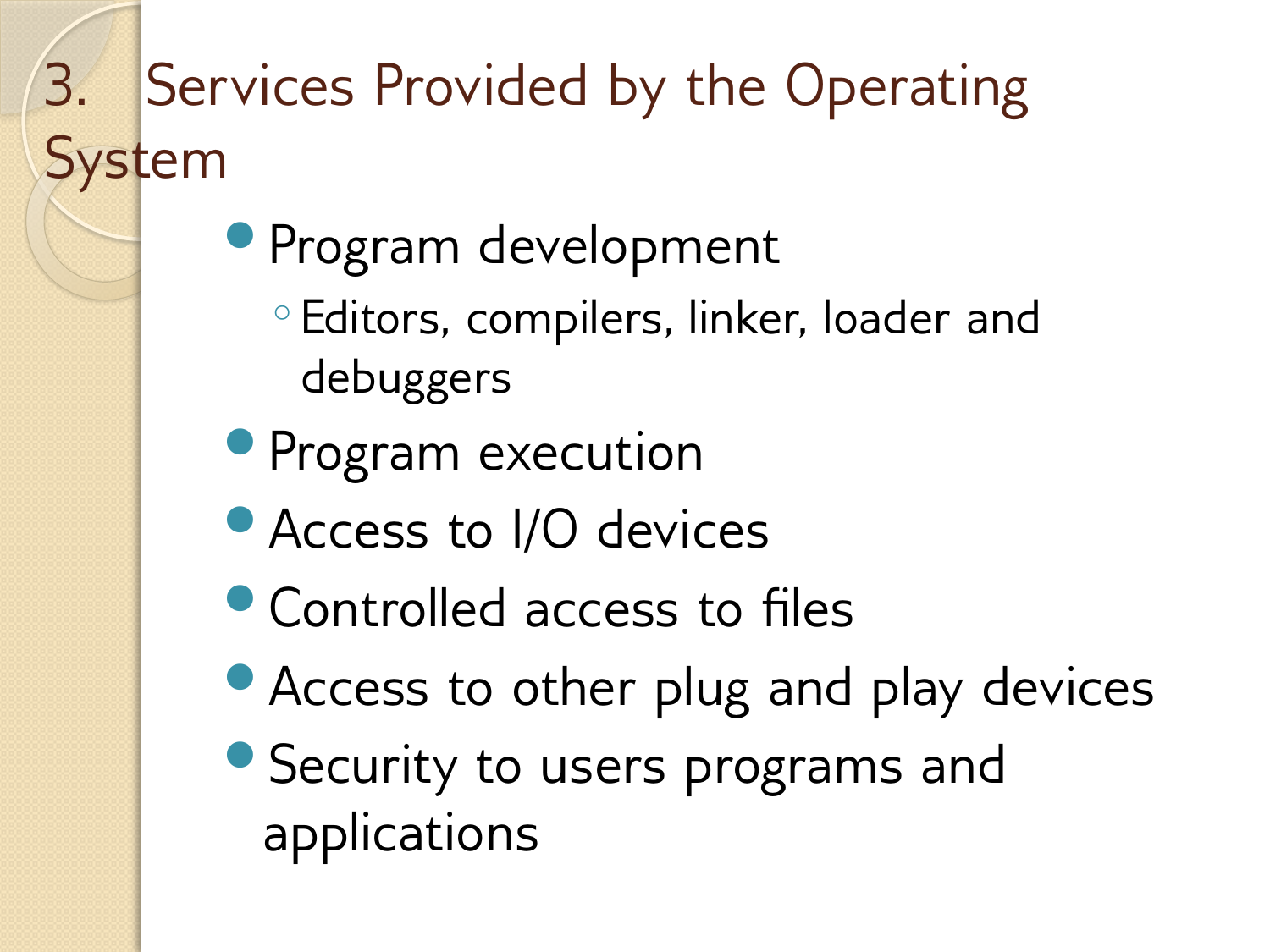

# 3.	Services Provided by the Operating 	System
Program development
Editors, compilers, linker, loader and debuggers
Program execution
Access to I/O devices
Controlled access to files
Access to other plug and play devices
Security to users programs and applications